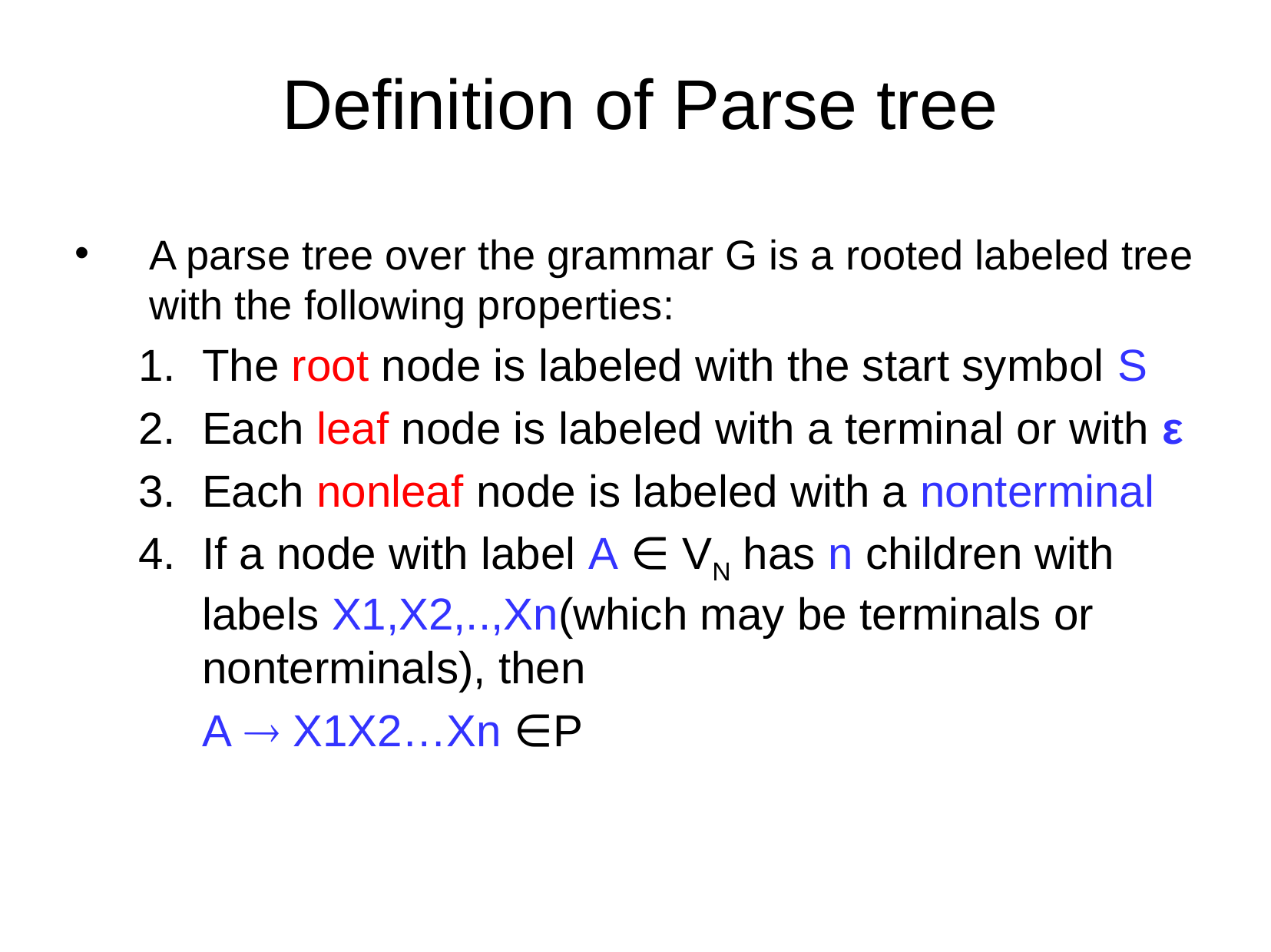

# Definition of Parse tree
A parse tree over the grammar G is a rooted labeled tree with the following properties:
The root node is labeled with the start symbol S
Each leaf node is labeled with a terminal or with ε
Each nonleaf node is labeled with a nonterminal
If a node with label A ∈ VN has n children with labels X1,X2,..,Xn(which may be terminals or nonterminals), then
	A → X1X2…Xn ∈P